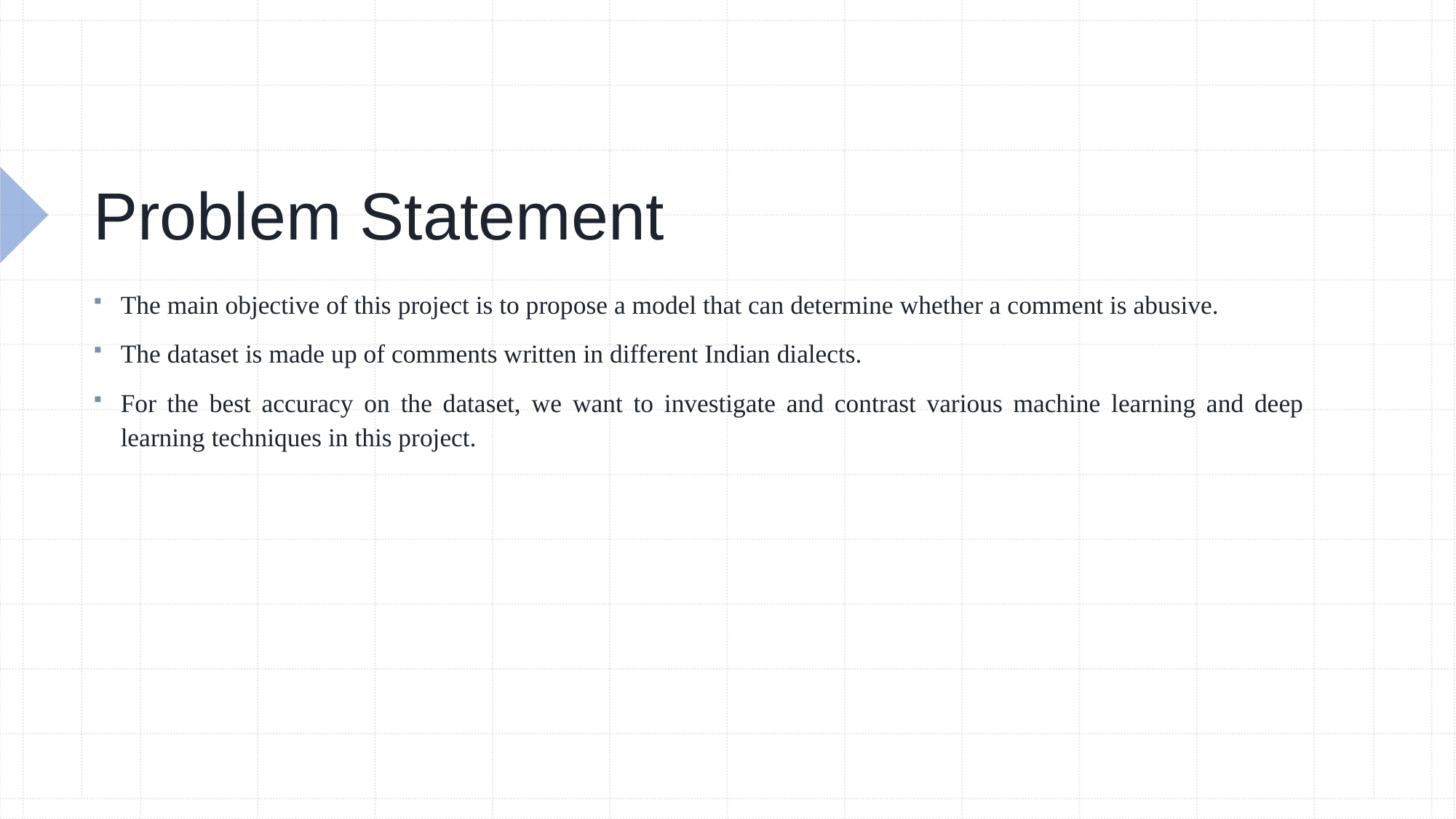

# Problem Statement
The main objective of this project is to propose a model that can determine whether a comment is abusive.
The dataset is made up of comments written in different Indian dialects.
For the best accuracy on the dataset, we want to investigate and contrast various machine learning and deep learning techniques in this project.